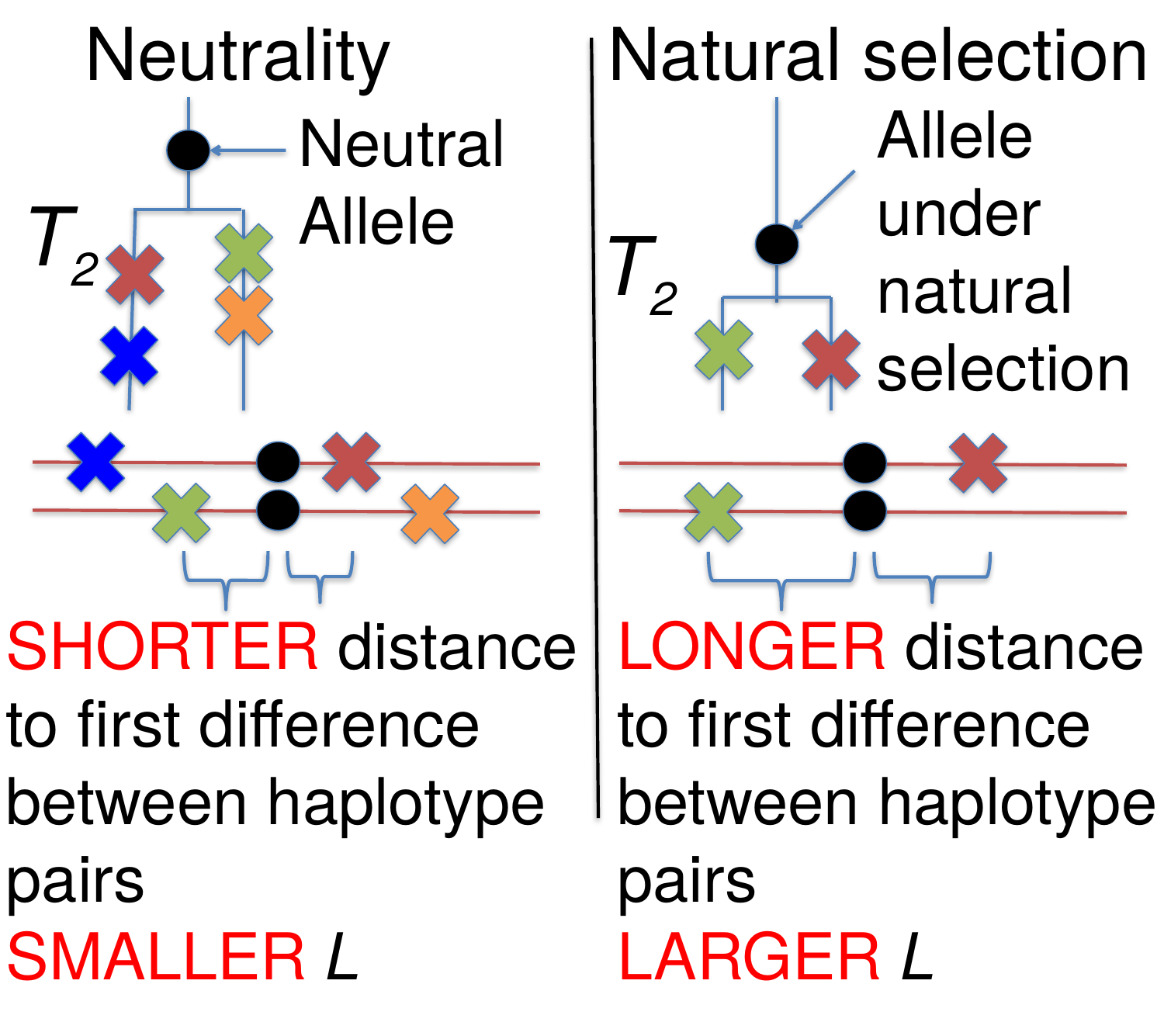

Neutrality
Natural selection
Allele under natural selection
Neutral
Allele

T2

T2

SHORTER distance to first difference between haplotype pairs
SMALLER L
LONGER distance to first difference between haplotype pairs
LARGER L